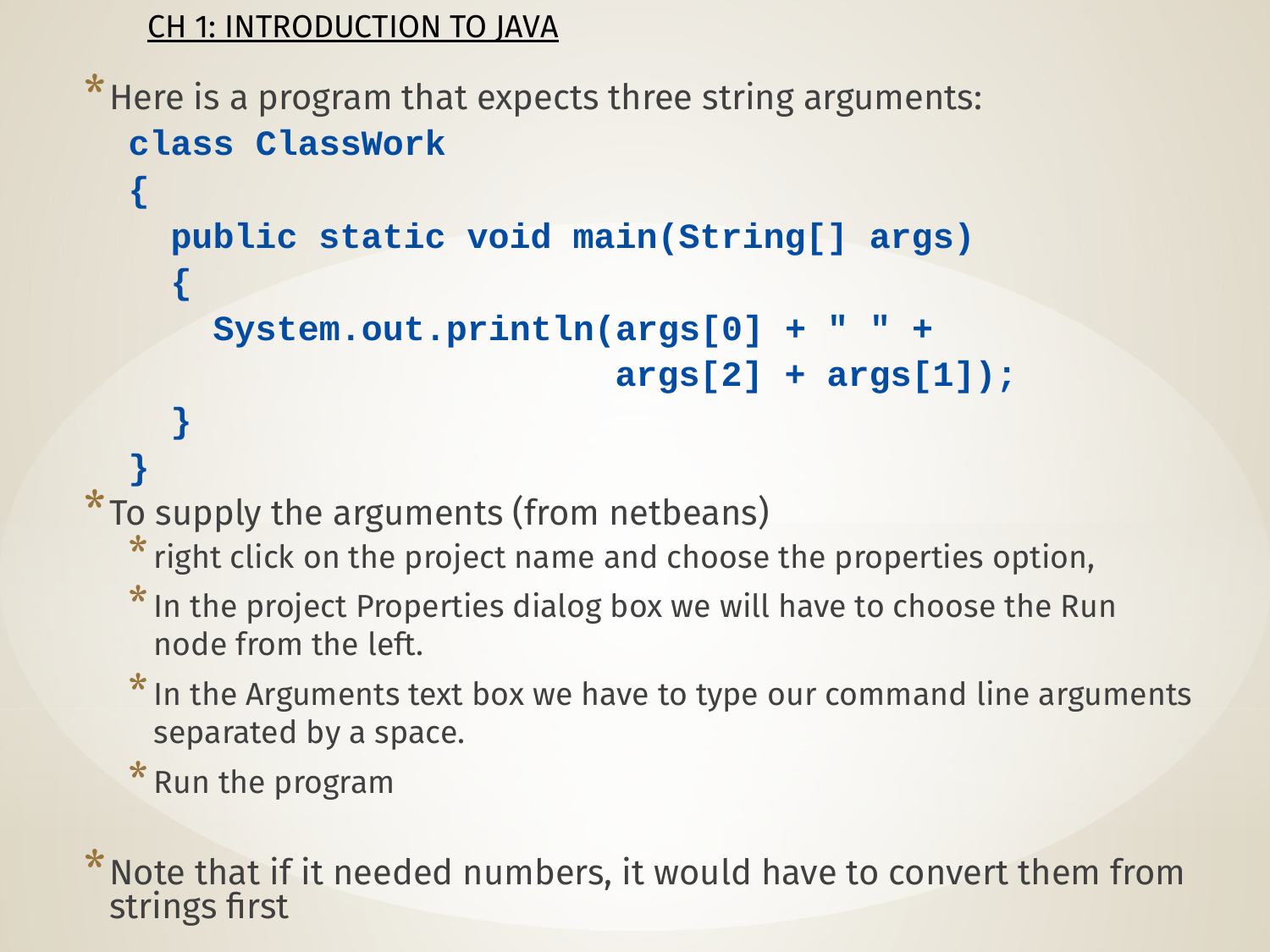

Here is a program that expects three string arguments:
class ClassWork
{
  public static void main(String[] args)
  {
    System.out.println(args[0] + " " +
                       args[2] + args[1]);
  }
}
To supply the arguments (from netbeans)
right click on the project name and choose the properties option,
In the project Properties dialog box we will have to choose the Run node from the left.
In the Arguments text box we have to type our command line arguments separated by a space.
Run the program

Note that if it needed numbers, it would have to convert them from strings first